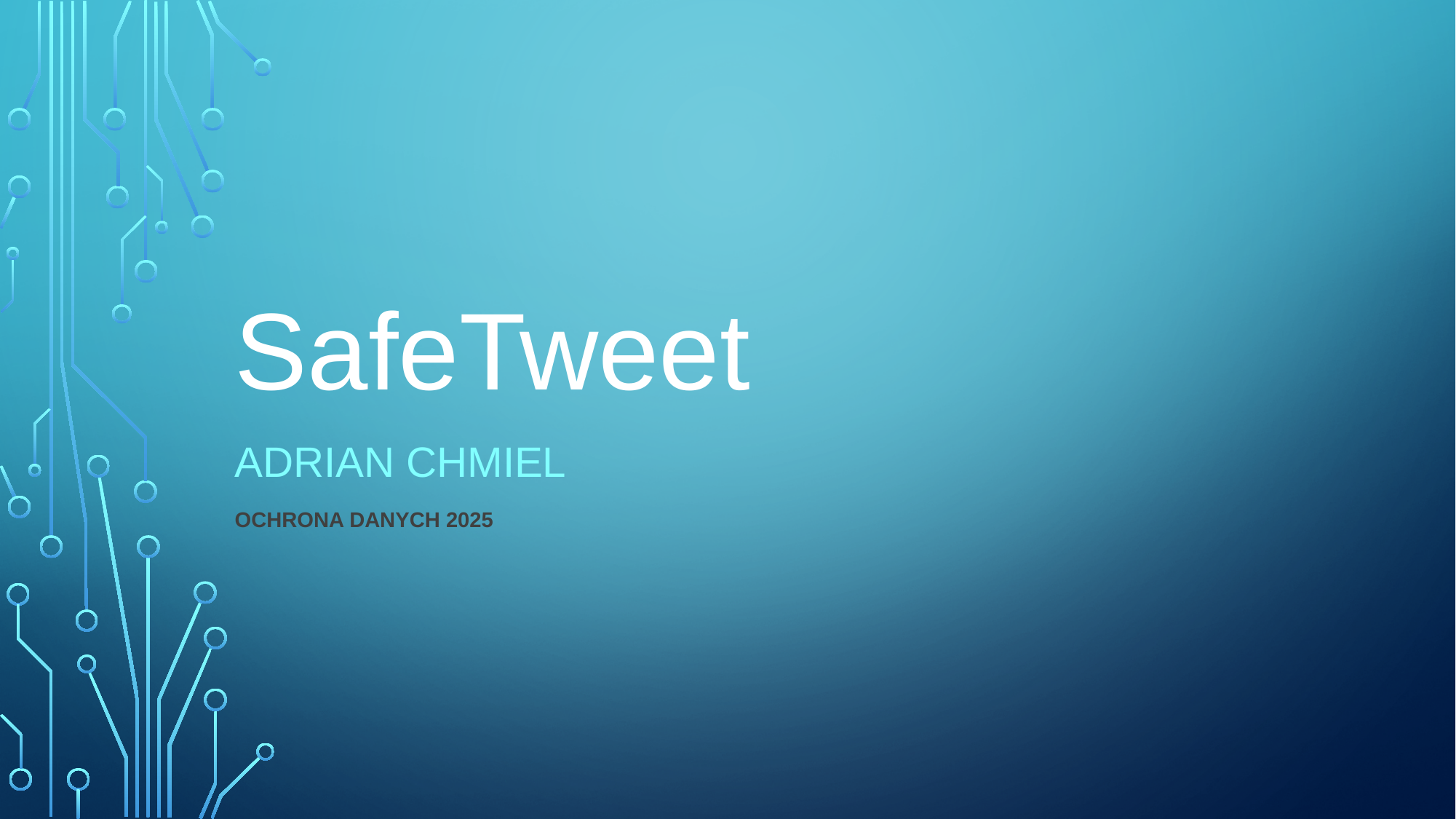

# SafeTweet
Adrian Chmiel
Ochrona Danych 2025